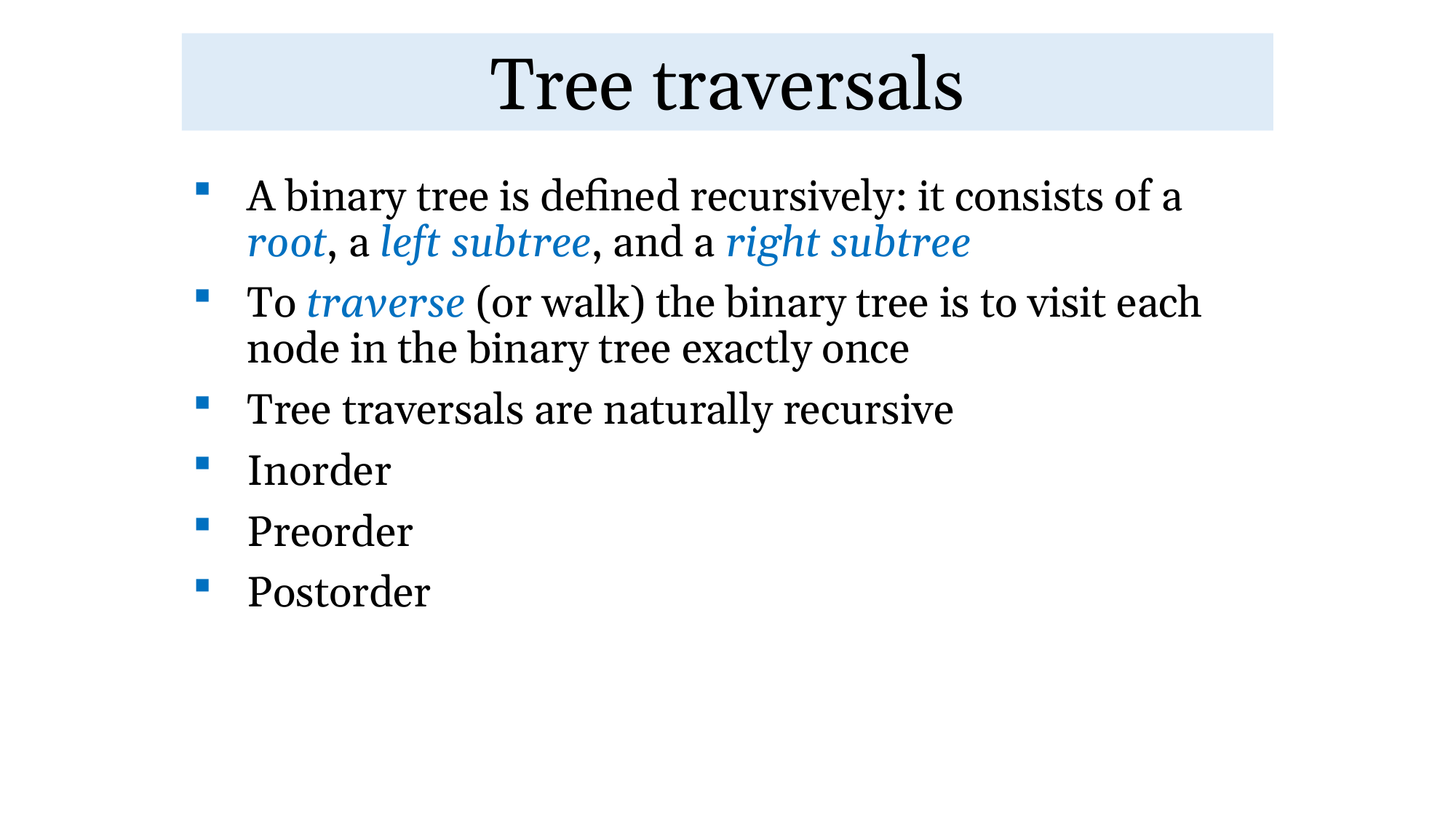

# Tree traversals
A binary tree is defined recursively: it consists of a root, a left subtree, and a right subtree
To traverse (or walk) the binary tree is to visit each node in the binary tree exactly once
Tree traversals are naturally recursive
Inorder
Preorder
Postorder